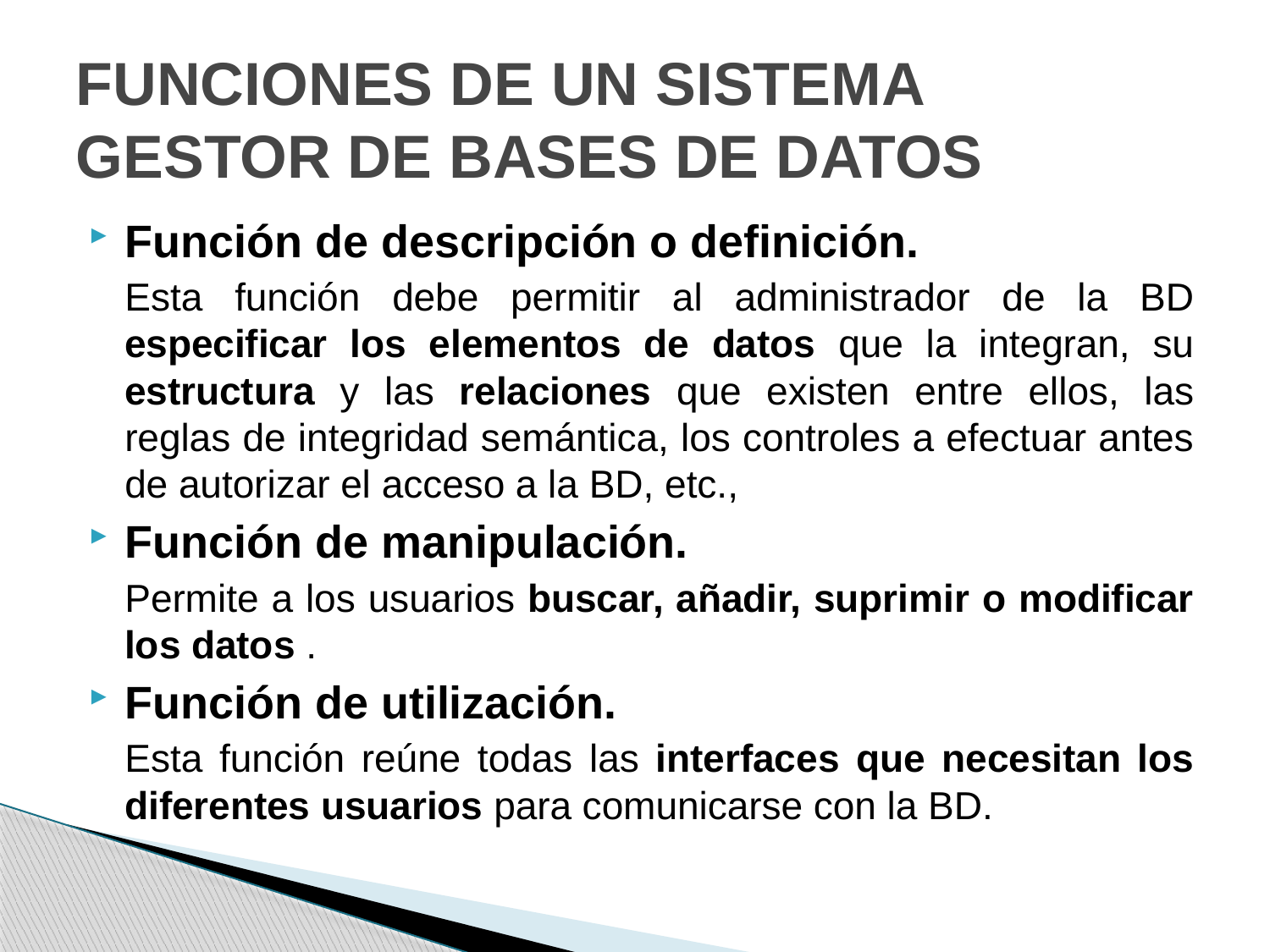

# FUNCIONES DE UN SISTEMA GESTOR DE BASES DE DATOS
Función de descripción o definición.
Esta función debe permitir al administrador de la BD especificar los elementos de datos que la integran, su estructura y las relaciones que existen entre ellos, las reglas de integridad semántica, los controles a efectuar antes de autorizar el acceso a la BD, etc.,
Función de manipulación.
Permite a los usuarios buscar, añadir, suprimir o modificar los datos .
Función de utilización.
Esta función reúne todas las interfaces que necesitan los diferentes usuarios para comunicarse con la BD.